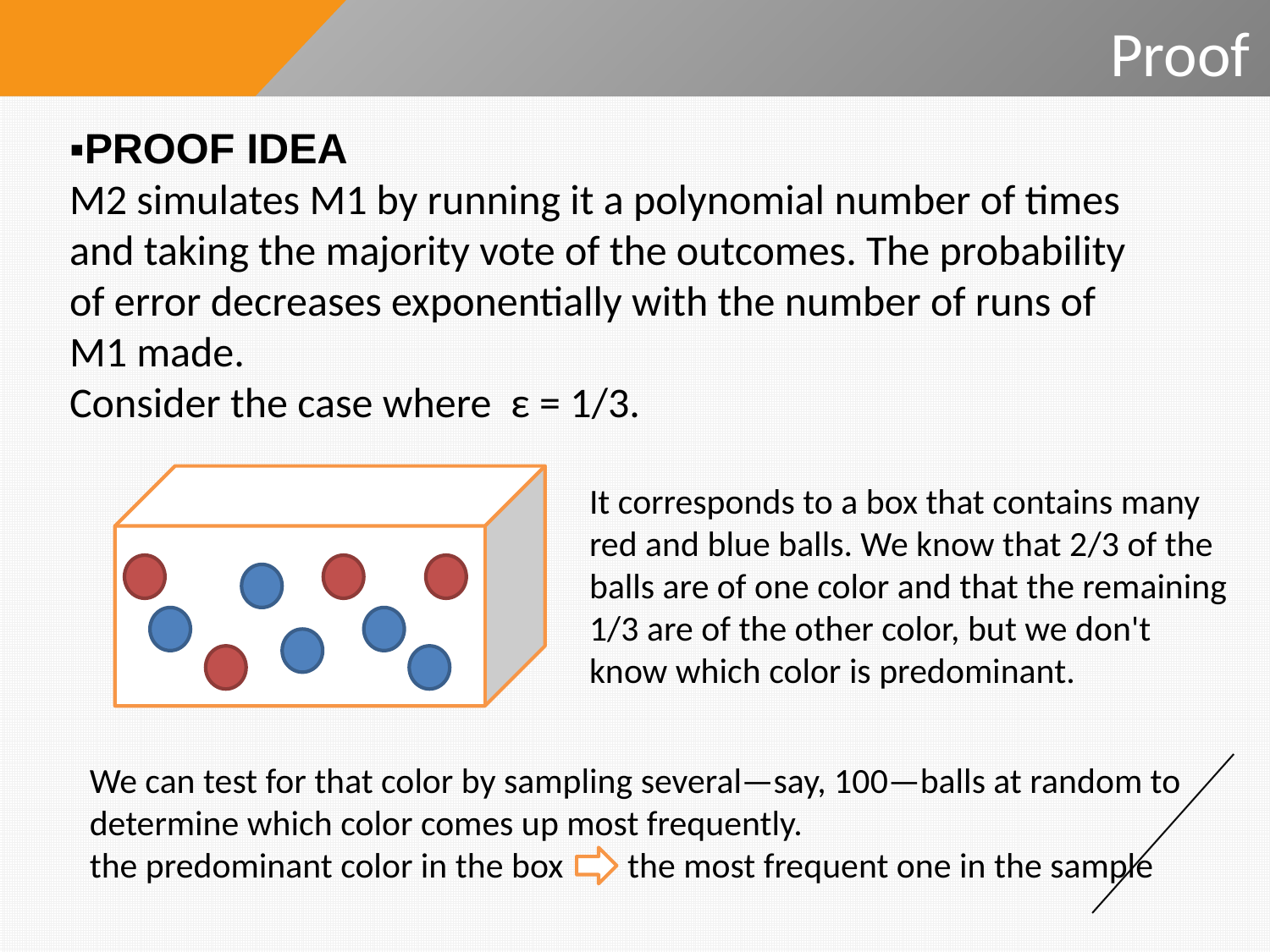

Proof
▪PROOF IDEA
M2 simulates M1 by running it a polynomial number of times and taking the majority vote of the outcomes. The probability of error decreases exponentially with the number of runs of M1 made.
Consider the case where  ε = 1/3.

It corresponds to a box that contains many red and blue balls. We know that 2/3 of the balls are of one color and that the remaining 1/3 are of the other color, but we don't know which color is predominant.

We can test for that color by sampling several—say, 100—balls at random to determine which color comes up most frequently.
the predominant color in the box        the most frequent one in the sample